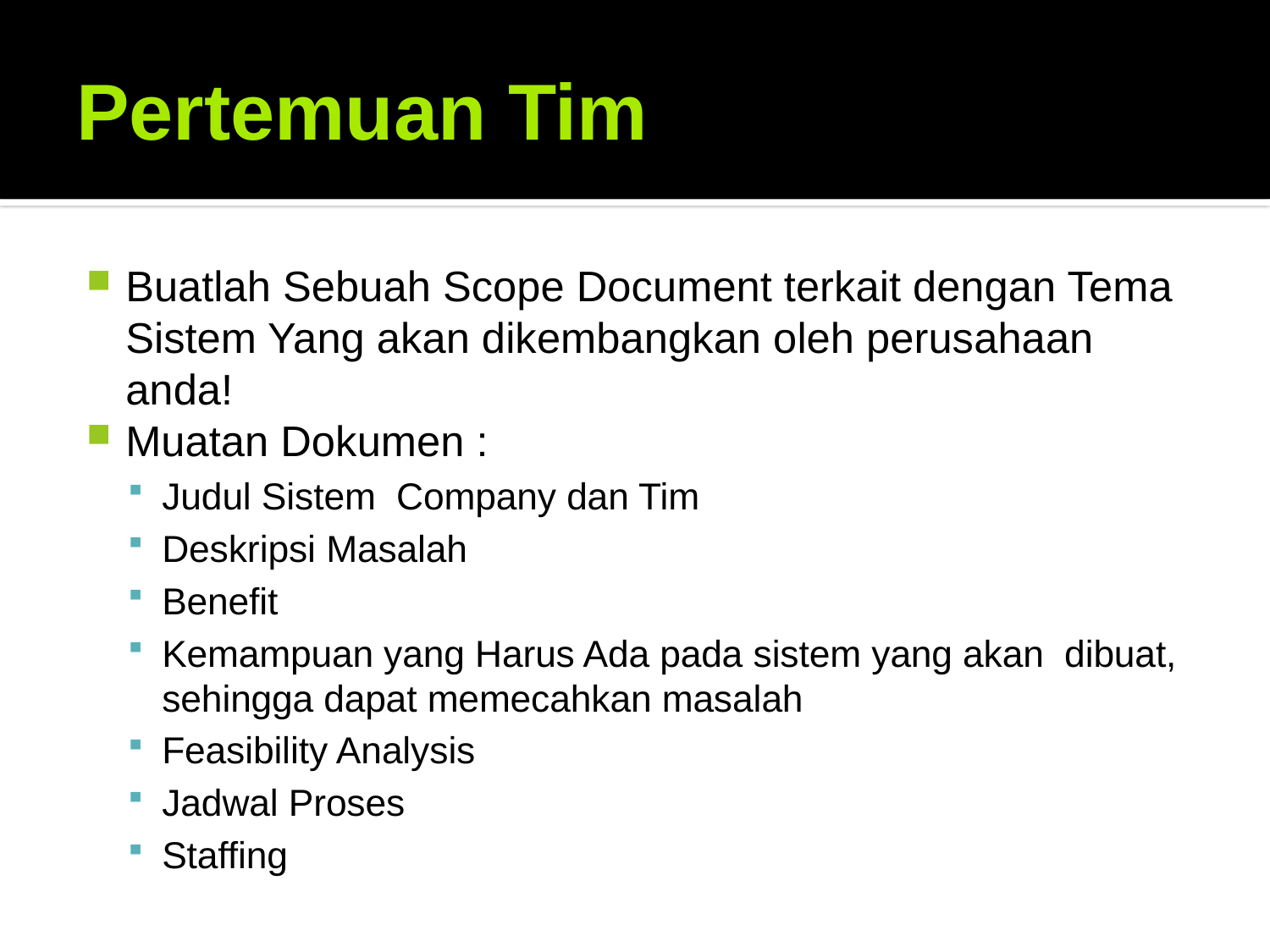

# Pertemuan Tim
Buatlah Sebuah Scope Document terkait dengan Tema  Sistem Yang akan dikembangkan oleh perusahaan anda!
Muatan Dokumen :
Judul Sistem  Company dan Tim
Deskripsi Masalah
Benefit
Kemampuan yang Harus Ada pada sistem yang akan  dibuat, sehingga dapat memecahkan masalah
Feasibility Analysis
Jadwal Proses
Staffing